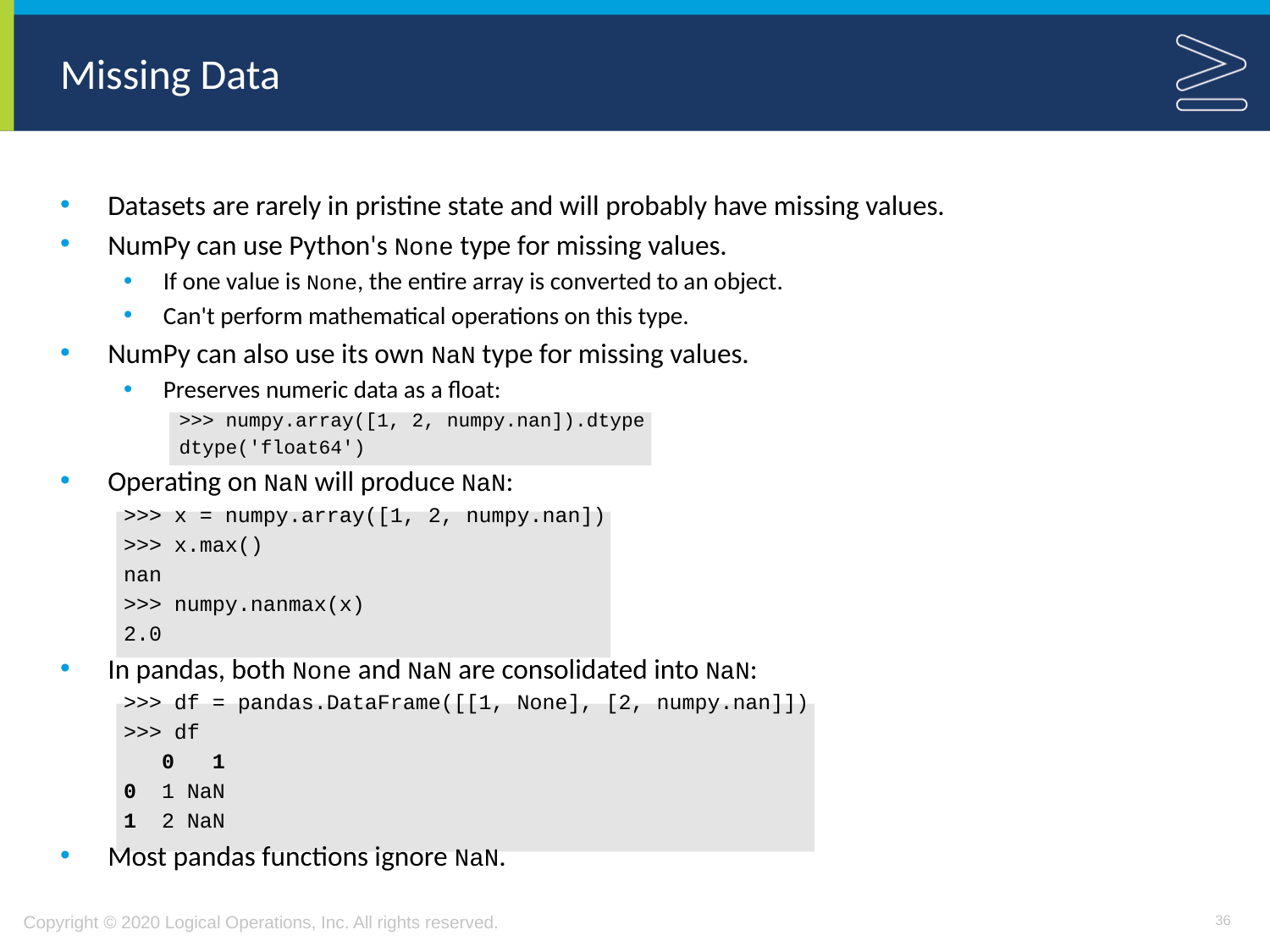

# Missing Data
Datasets are rarely in pristine state and will probably have missing values.
NumPy can use Python's None type for missing values.
If one value is None, the entire array is converted to an object.
Can't perform mathematical operations on this type.
NumPy can also use its own NaN type for missing values.
Preserves numeric data as a float:
>>> numpy.array([1, 2, numpy.nan]).dtype
dtype('float64')
Operating on NaN will produce NaN:
>>> x = numpy.array([1, 2, numpy.nan])
>>> x.max()
nan
>>> numpy.nanmax(x)
2.0
In pandas, both None and NaN are consolidated into NaN:
>>> df = pandas.DataFrame([[1, None], [2, numpy.nan]])
>>> df
   0   1
0  1 NaN
1  2 NaN
Most pandas functions ignore NaN.

36